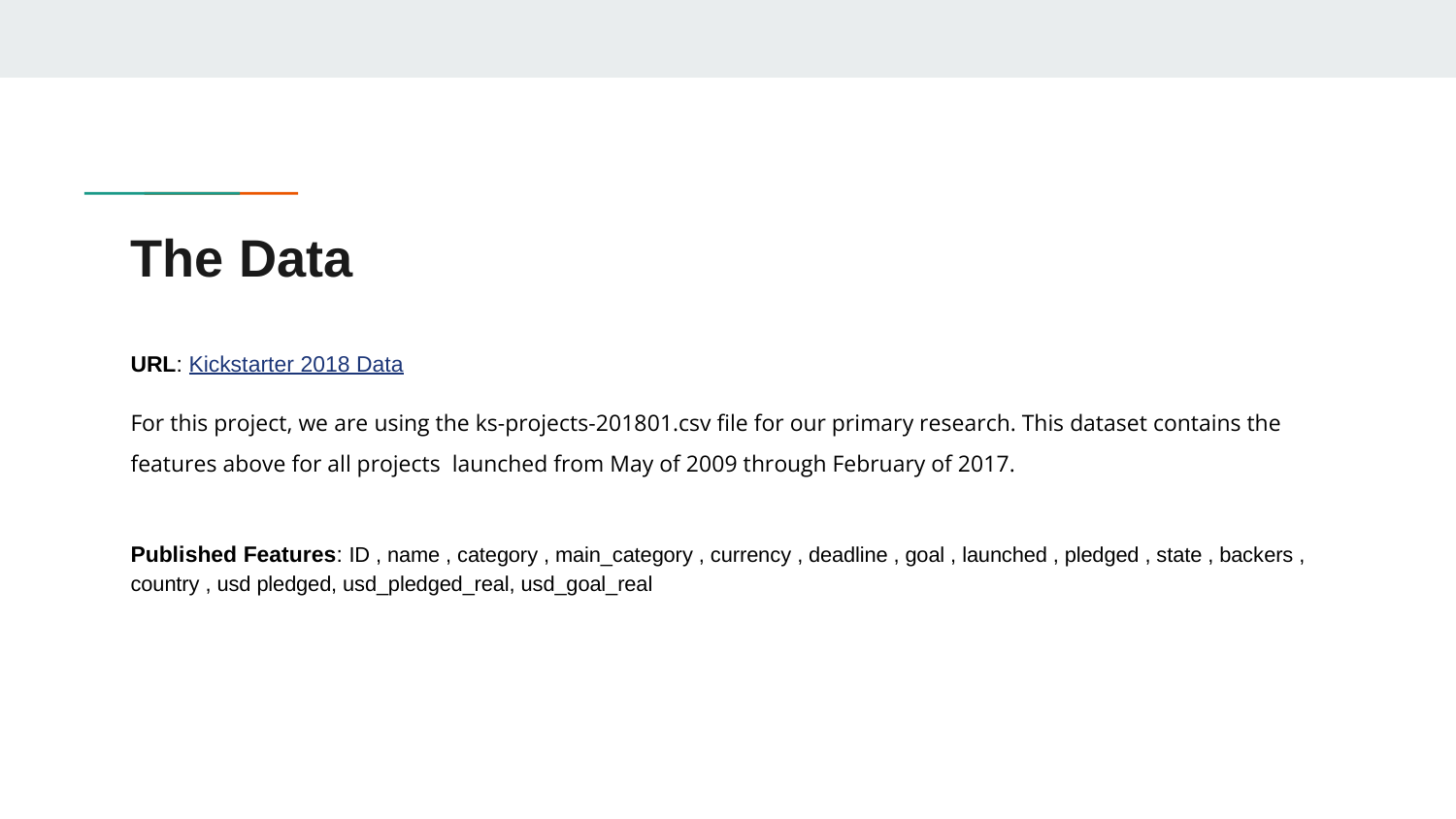

# The Data
URL: Kickstarter 2018 Data
For this project, we are using the ks-projects-201801.csv file for our primary research. This dataset contains the features above for all projects  launched from May of 2009 through February of 2017.

Published Features: ID , name , category , main_category , currency , deadline , goal , launched , pledged , state , backers , country , usd pledged, usd_pledged_real, usd_goal_real